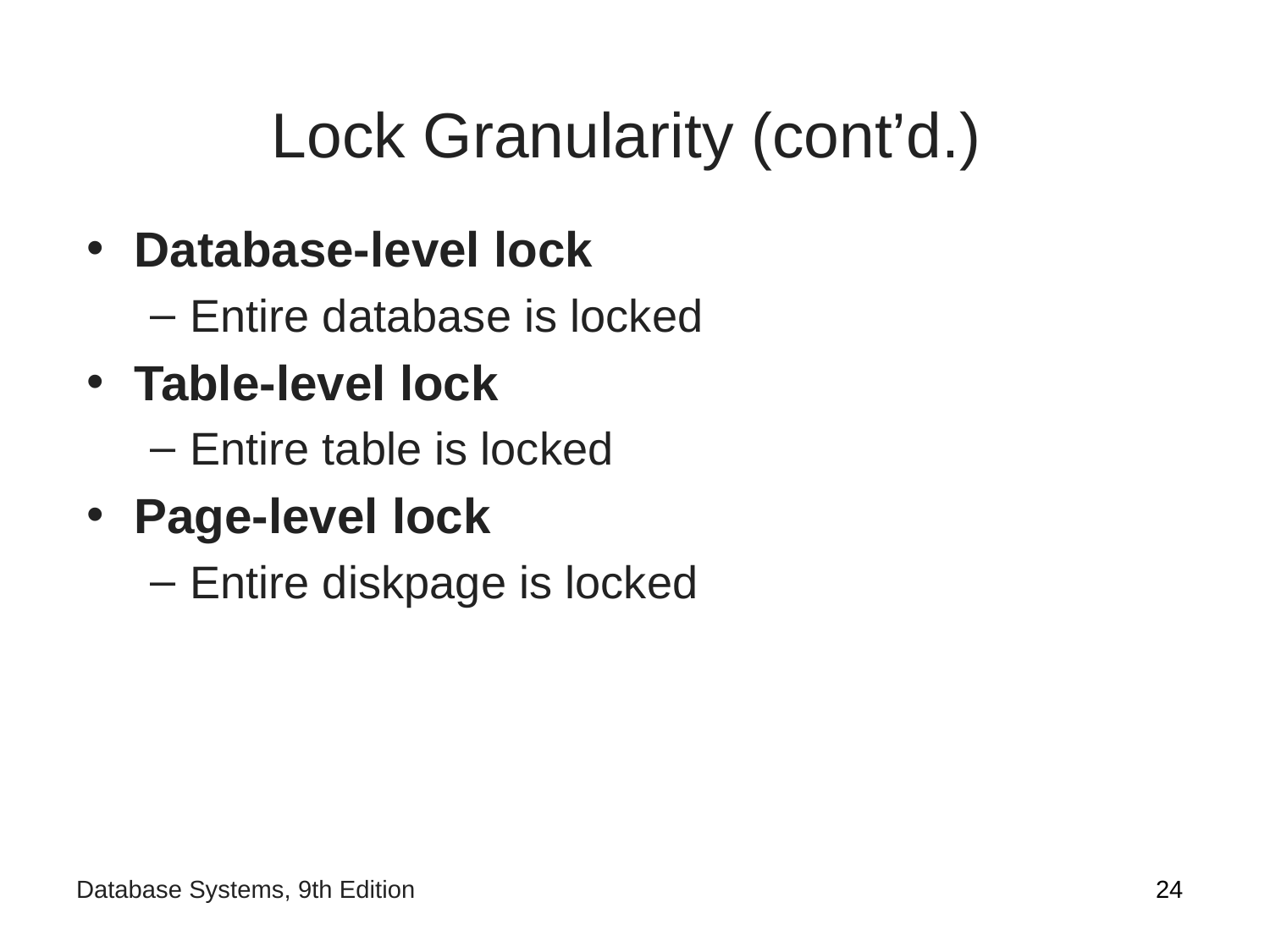

# Lock Granularity (cont’d.)
Database-level lock
Entire database is locked
Table-level lock
Entire table is locked
Page-level lock
Entire diskpage is locked
24
Database Systems, 9th Edition